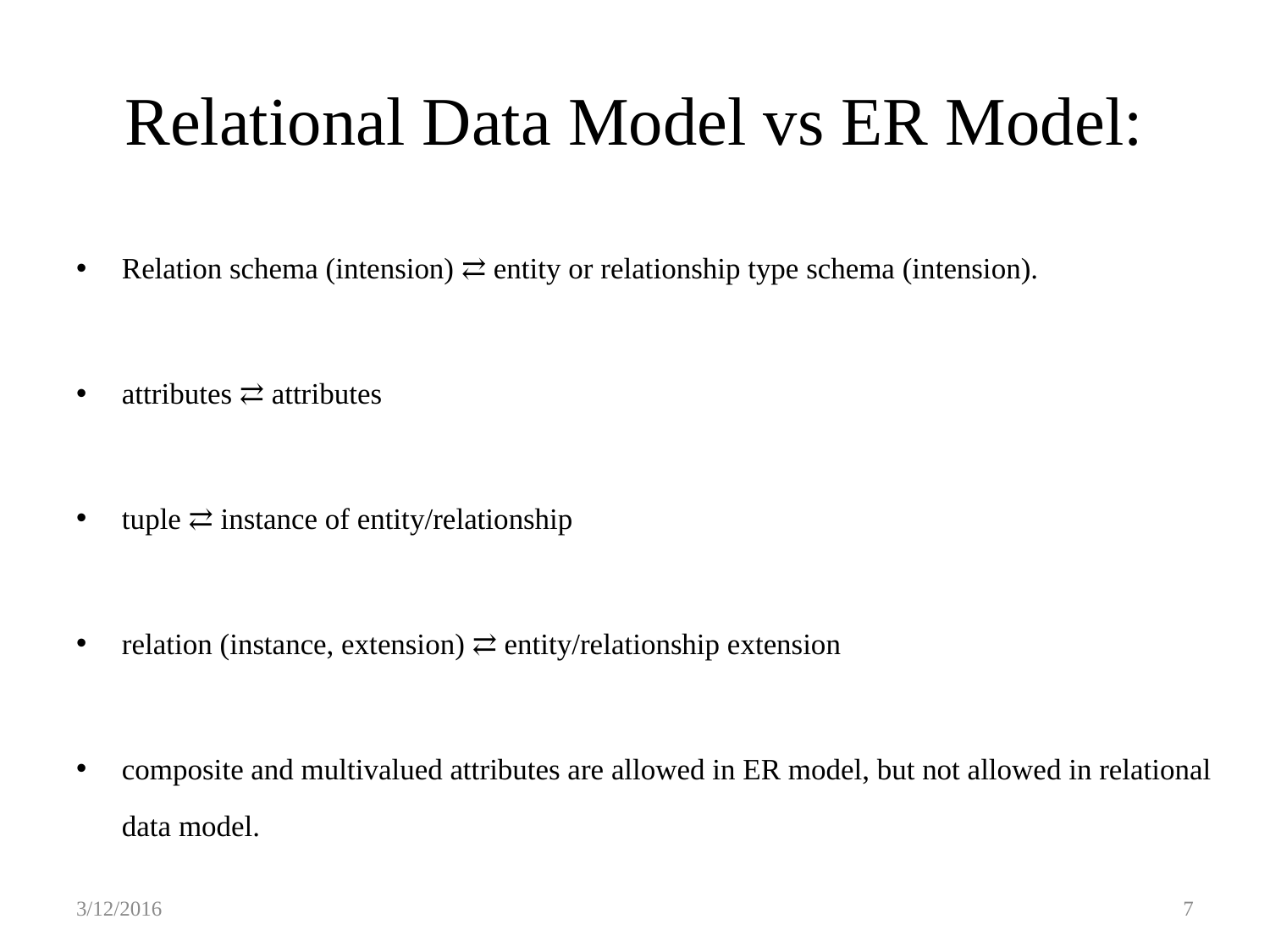

# Relational Data Model vs ER Model:
Relation schema (intension) ⇄ entity or relationship type schema (intension).

attributes ⇄ attributes

tuple ⇄ instance of entity/relationship

relation (instance, extension) ⇄ entity/relationship extension

composite and multivalued attributes are allowed in ER model, but not allowed in relational data model.
3/12/2016
7